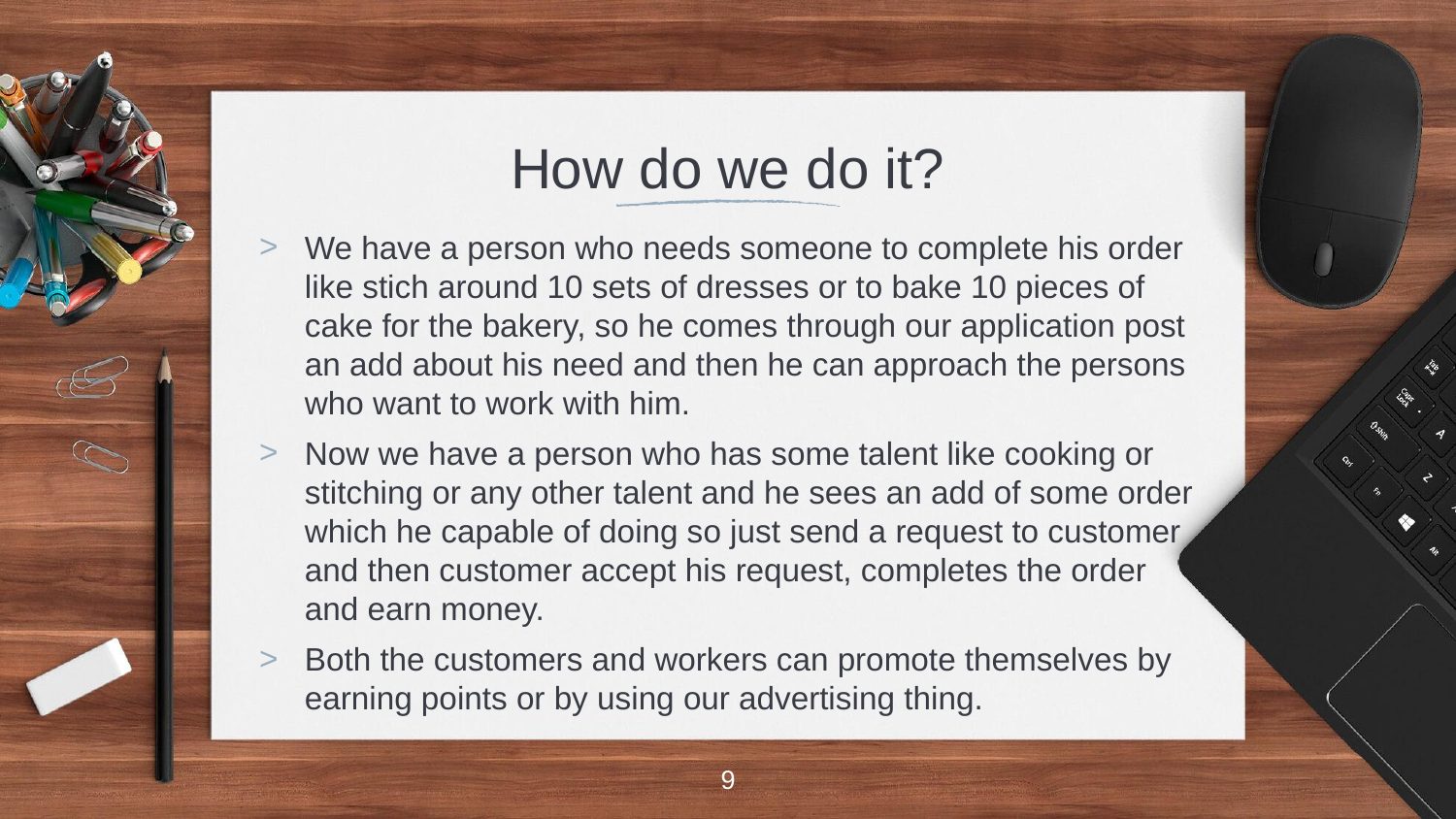

# How do we do it?
We have a person who needs someone to complete his order like stich around 10 sets of dresses or to bake 10 pieces of cake for the bakery, so he comes through our application post an add about his need and then he can approach the persons who want to work with him.
Now we have a person who has some talent like cooking or stitching or any other talent and he sees an add of some order which he capable of doing so just send a request to customer and then customer accept his request, completes the order and earn money.
Both the customers and workers can promote themselves by earning points or by using our advertising thing.
9